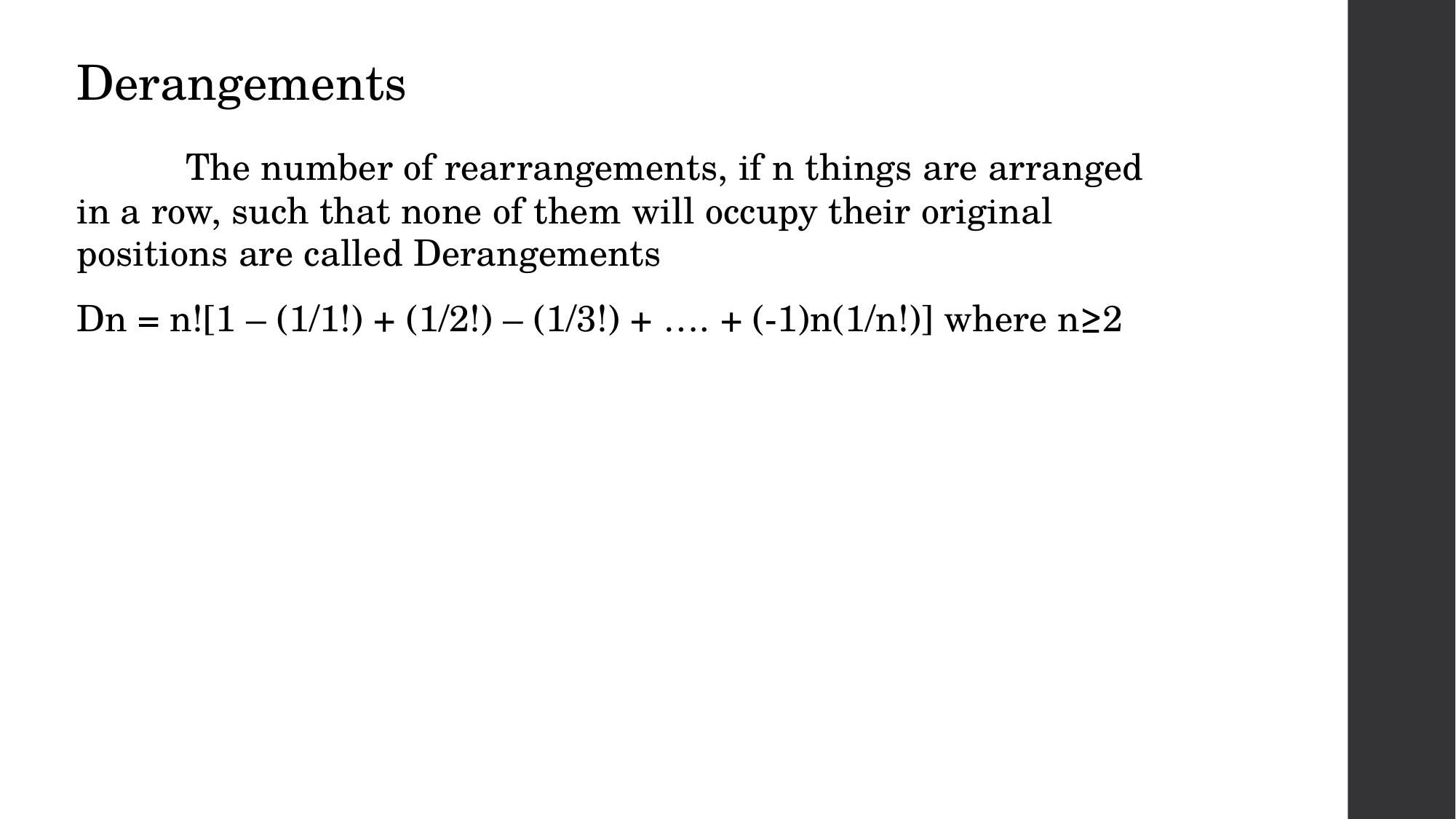

Derangements
	The number of rearrangements, if n things are arranged in a row, such that none of them will occupy their original positions are called Derangements
Dn = n![1 – (1/1!) + (1/2!) – (1/3!) + …. + (-1)n(1/n!)] where n≥2